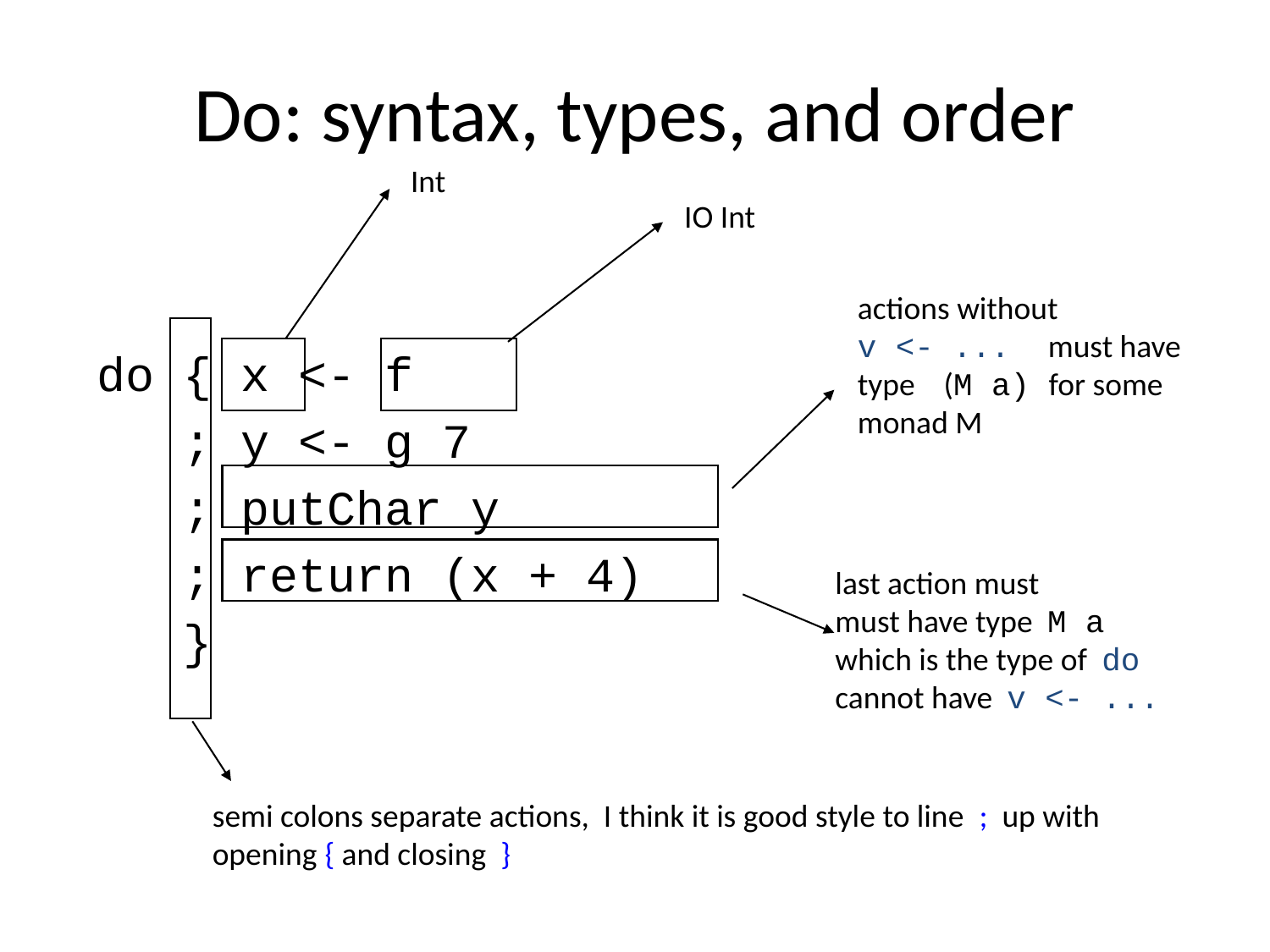

# Do: syntax, types, and order
Int

IO Int

actions without
v <- ...  must have
type    (M a) for some
monad M

do { x <- f
   ; y <- g 7
   ; putChar y
   ; return (x + 4)
   }

last action must
must have type  M a
which is the type of  do
cannot have  v <- ...

semi colons separate actions,  I think it is good style to line  ;  up with
opening { and closing  }